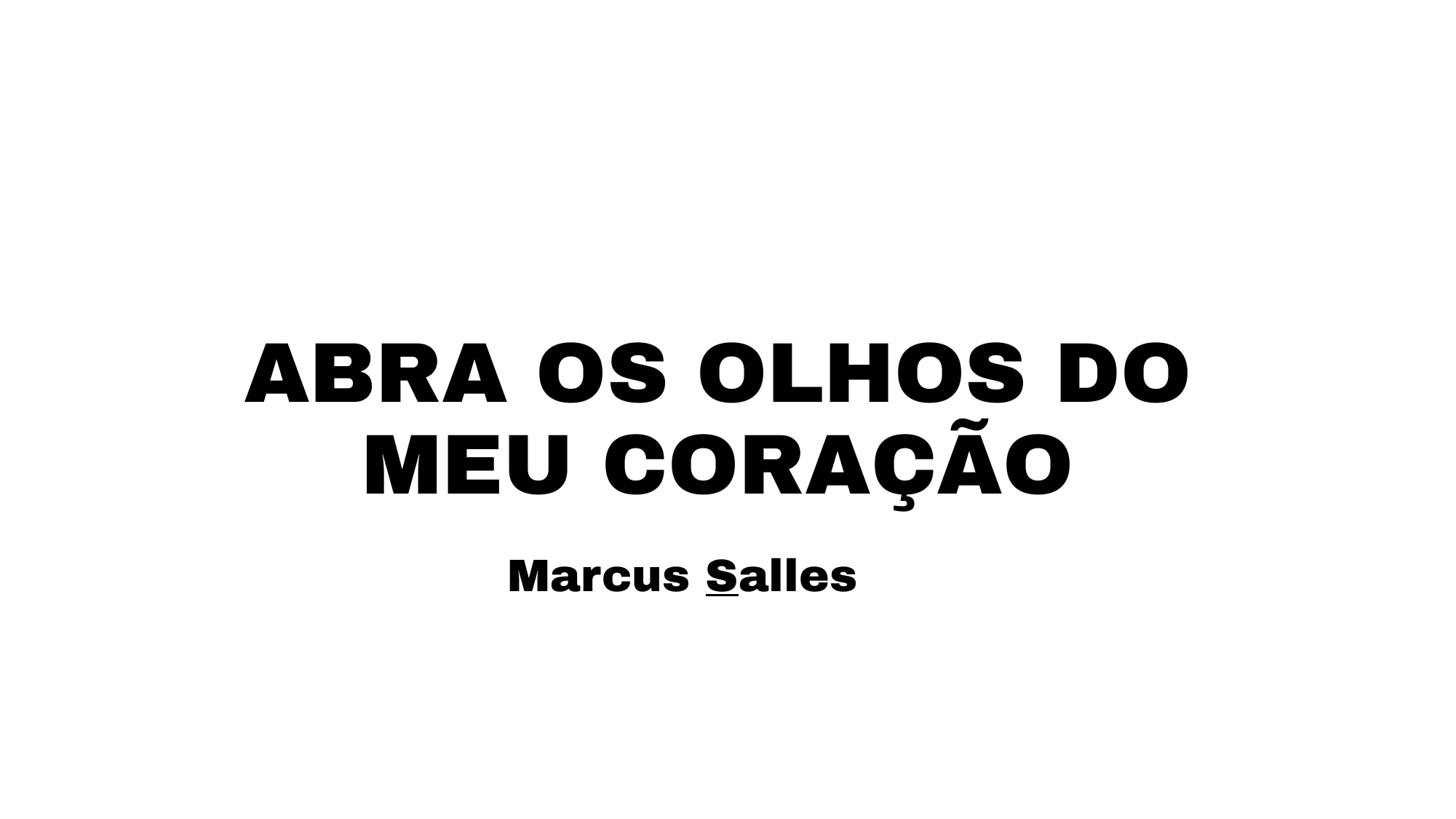

# ABRA OS OLHOS DO MEU CORAÇÃO
Marcus Salles